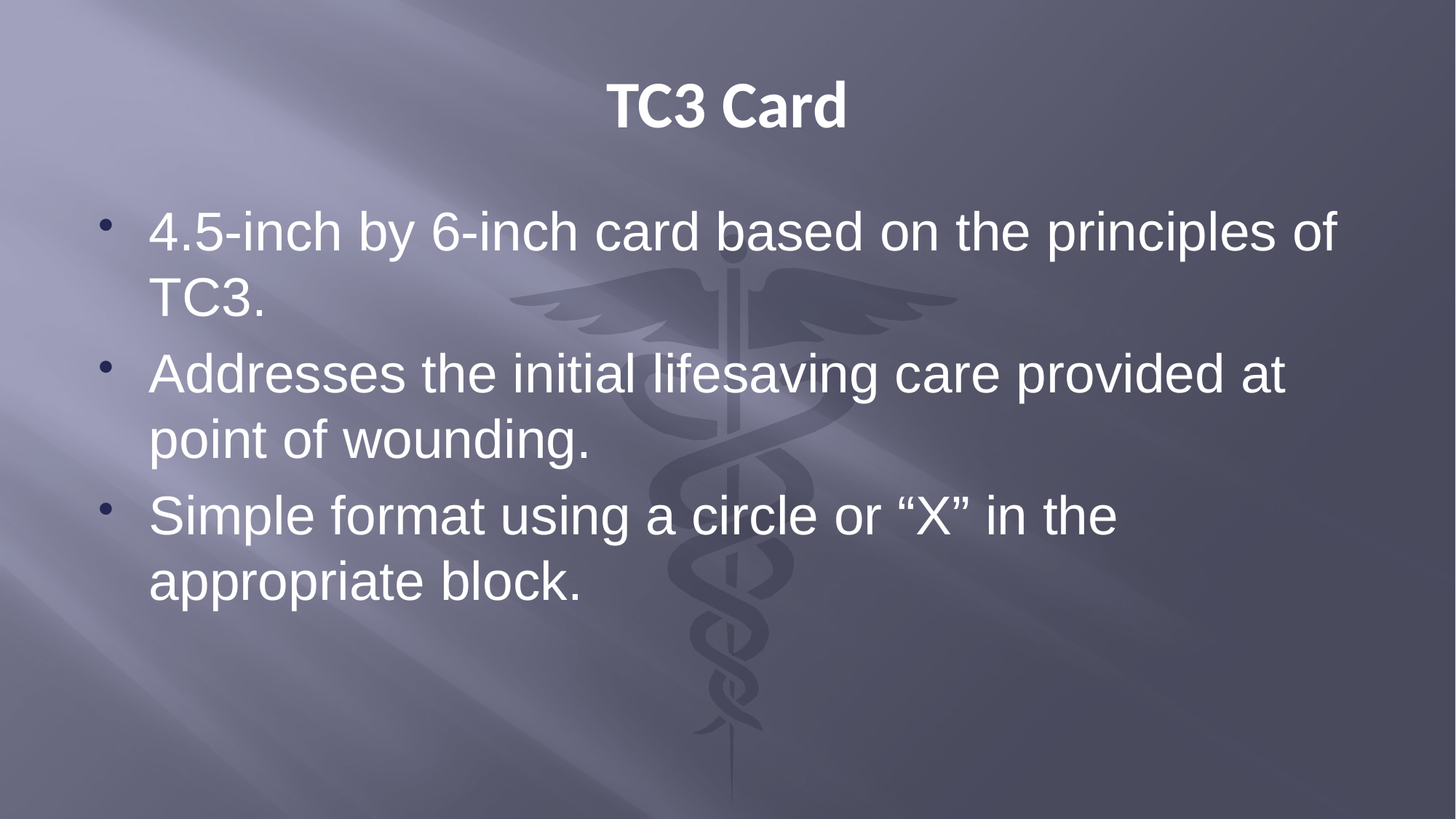

# TC3 Card
4.5-inch by 6-inch card based on the principles of TC3.
Addresses the initial lifesaving care provided at point of wounding.
Simple format using a circle or “X” in the appropriate block.